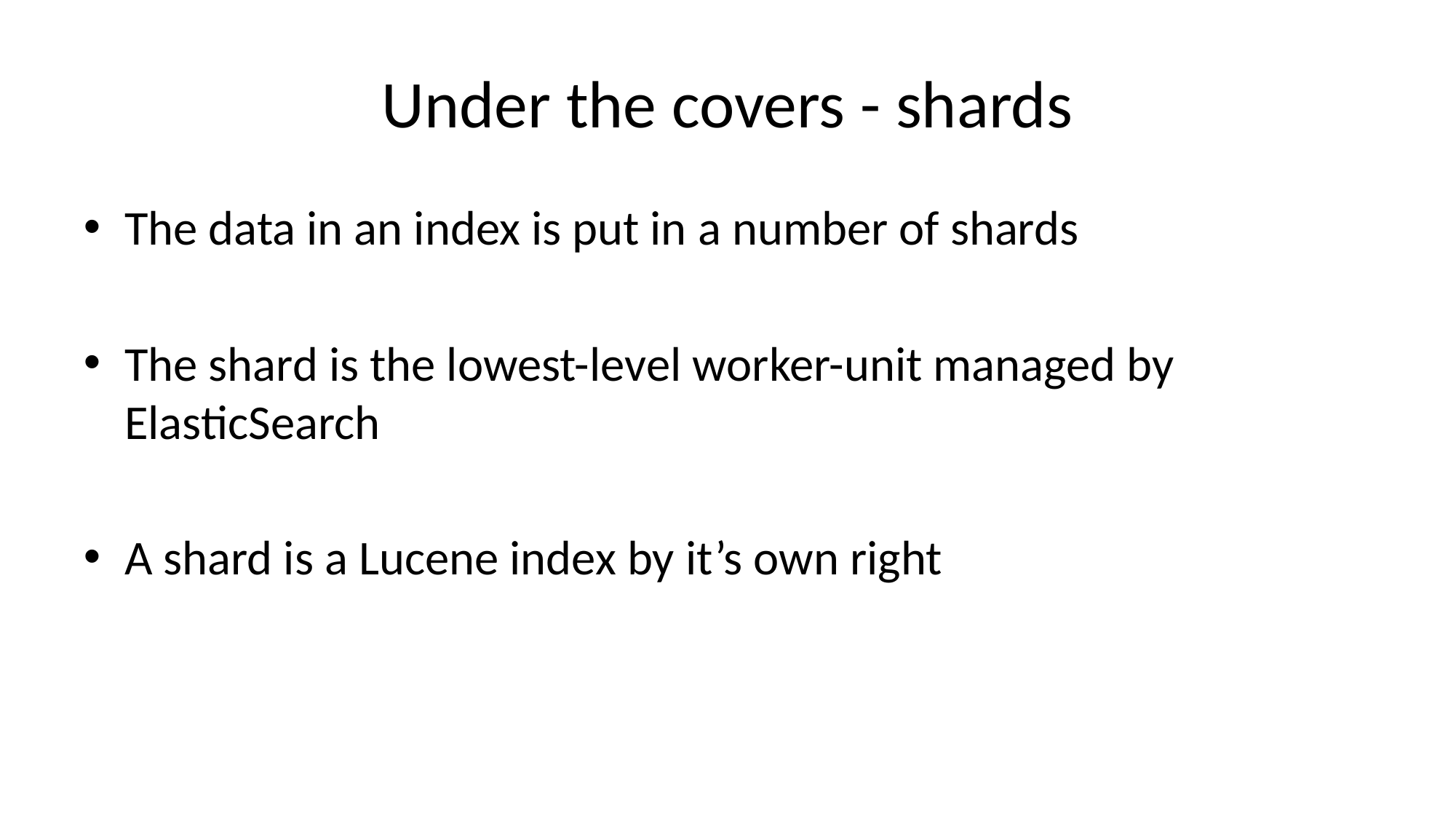

# Under the covers - shards
The data in an index is put in a number of shards

The shard is the lowest-level worker-unit managed by ElasticSearch

A shard is a Lucene index by it’s own right